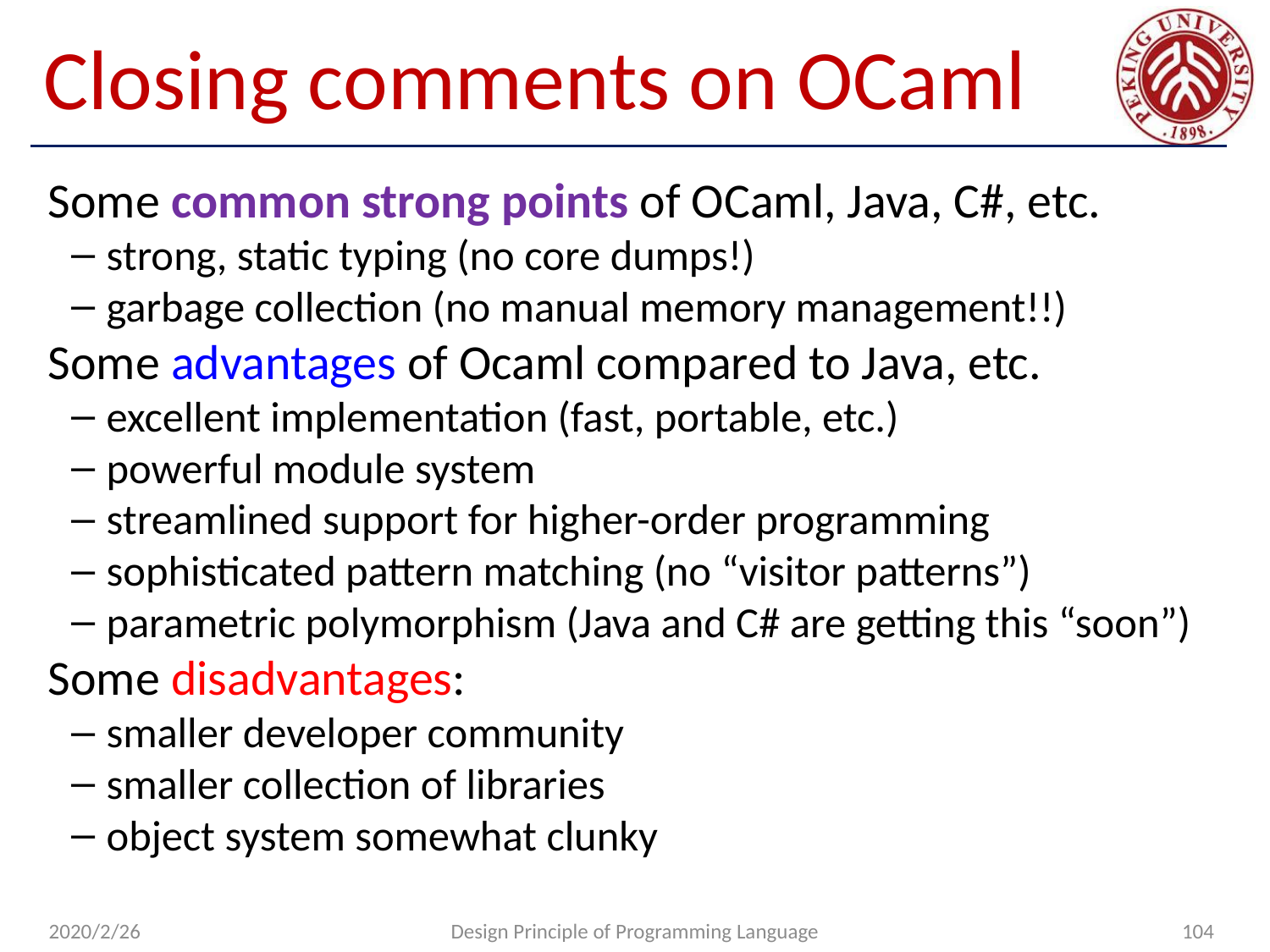

# Closing comments on OCaml
Some common strong points of OCaml, Java, C#, etc.
strong, static typing (no core dumps!)
garbage collection (no manual memory management!!)
Some advantages of Ocaml compared to Java, etc.
excellent implementation (fast, portable, etc.)
powerful module system
streamlined support for higher-order programming
sophisticated pattern matching (no “visitor patterns”)
parametric polymorphism (Java and C# are getting this “soon”)
Some disadvantages:
smaller developer community
smaller collection of libraries
object system somewhat clunky
2020/2/26
Design Principle of Programming Language
104